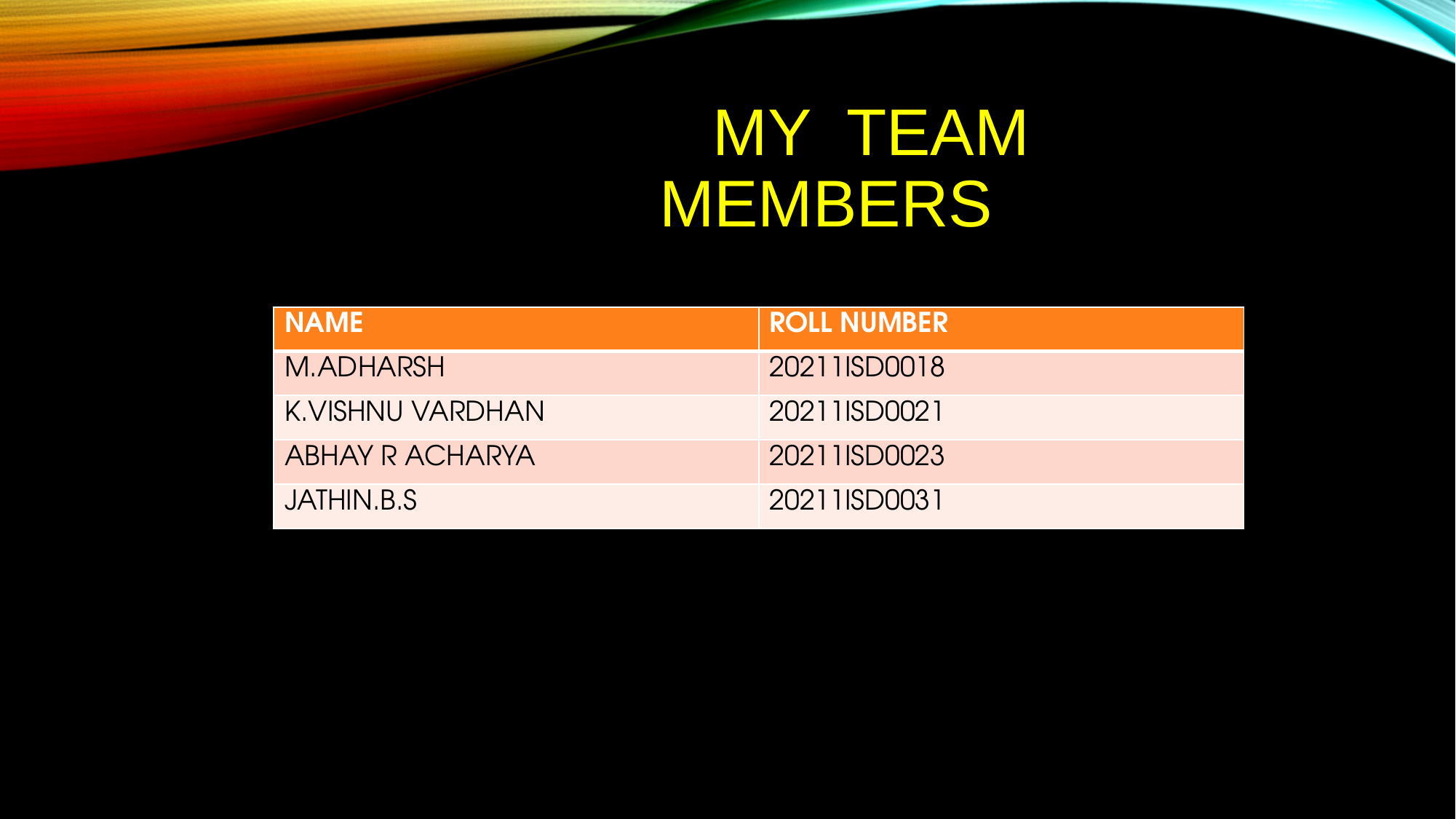

# MY  TEAM  MEMBERS
| NAME | ROLL NUMBER |
| --- | --- |
| M.ADHARSH | 20211ISD0018 |
| K.VISHNU VARDHAN | 20211ISD0021 |
| ABHAY R ACHARYA | 20211ISD0023 |
| JATHIN.B.S | 20211ISD0031 |